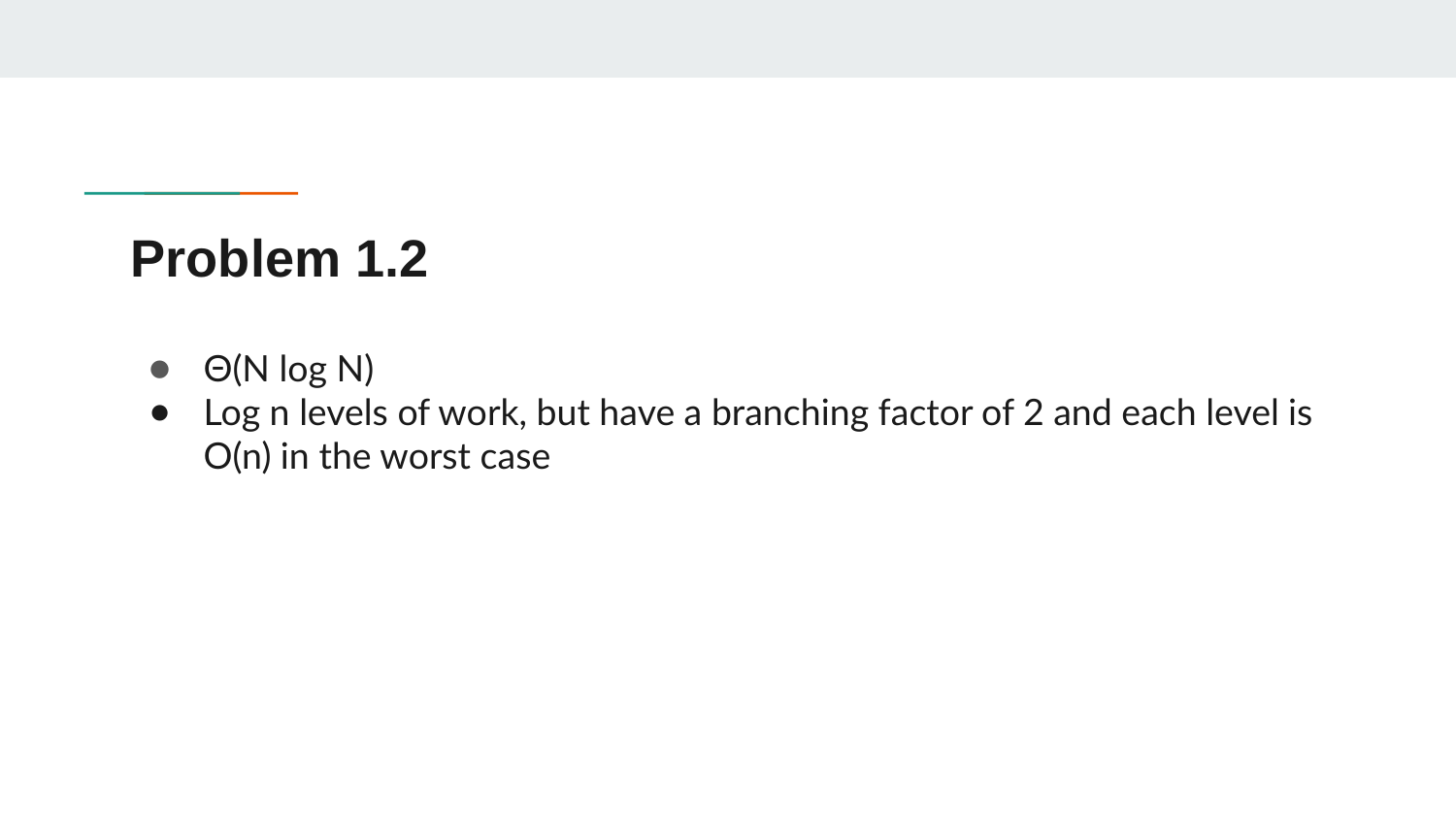

# Problem 1.2
Θ(N log N)
Log n levels of work, but have a branching factor of 2 and each level is O(n) in the worst case